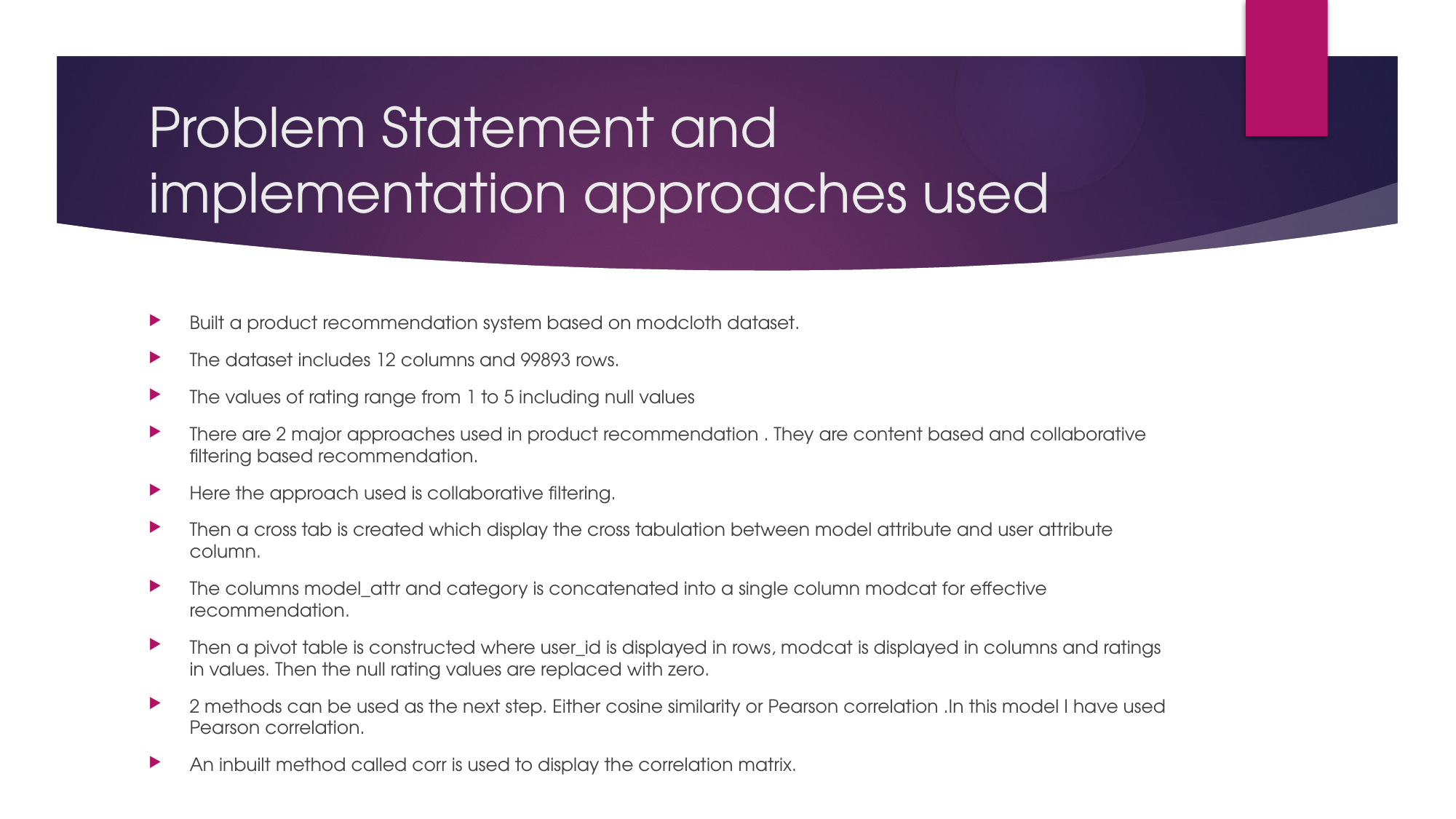

# Problem Statement and implementation approaches used
Built a product recommendation system based on modcloth dataset.
The dataset includes 12 columns and 99893 rows.
The values of rating range from 1 to 5 including null values
There are 2 major approaches used in product recommendation . They are content based and collaborative filtering based recommendation.
Here the approach used is collaborative filtering.
Then a cross tab is created which display the cross tabulation between model attribute and user attribute column.
The columns model_attr and category is concatenated into a single column modcat for effective recommendation.
Then a pivot table is constructed where user_id is displayed in rows, modcat is displayed in columns and ratings in values. Then the null rating values are replaced with zero.
2 methods can be used as the next step. Either cosine similarity or Pearson correlation .In this model I have used Pearson correlation.
An inbuilt method called corr is used to display the correlation matrix.

.